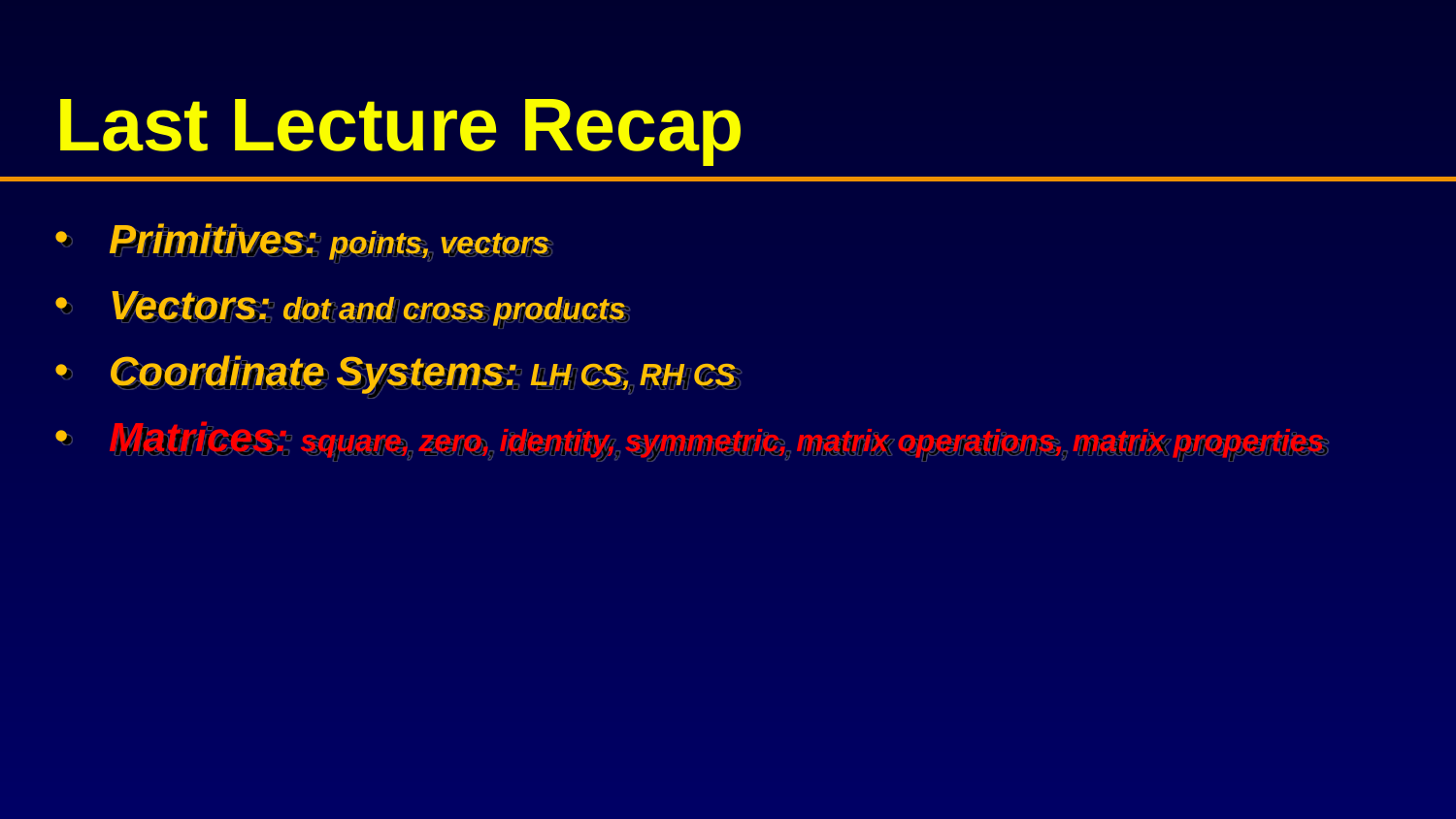

# Last Lecture Recap
Primitives: points, vectors
Vectors: dot and cross products
Coordinate Systems: LH CS, RH CS
Matrices: square, zero, identity, symmetric, matrix operations, matrix properties